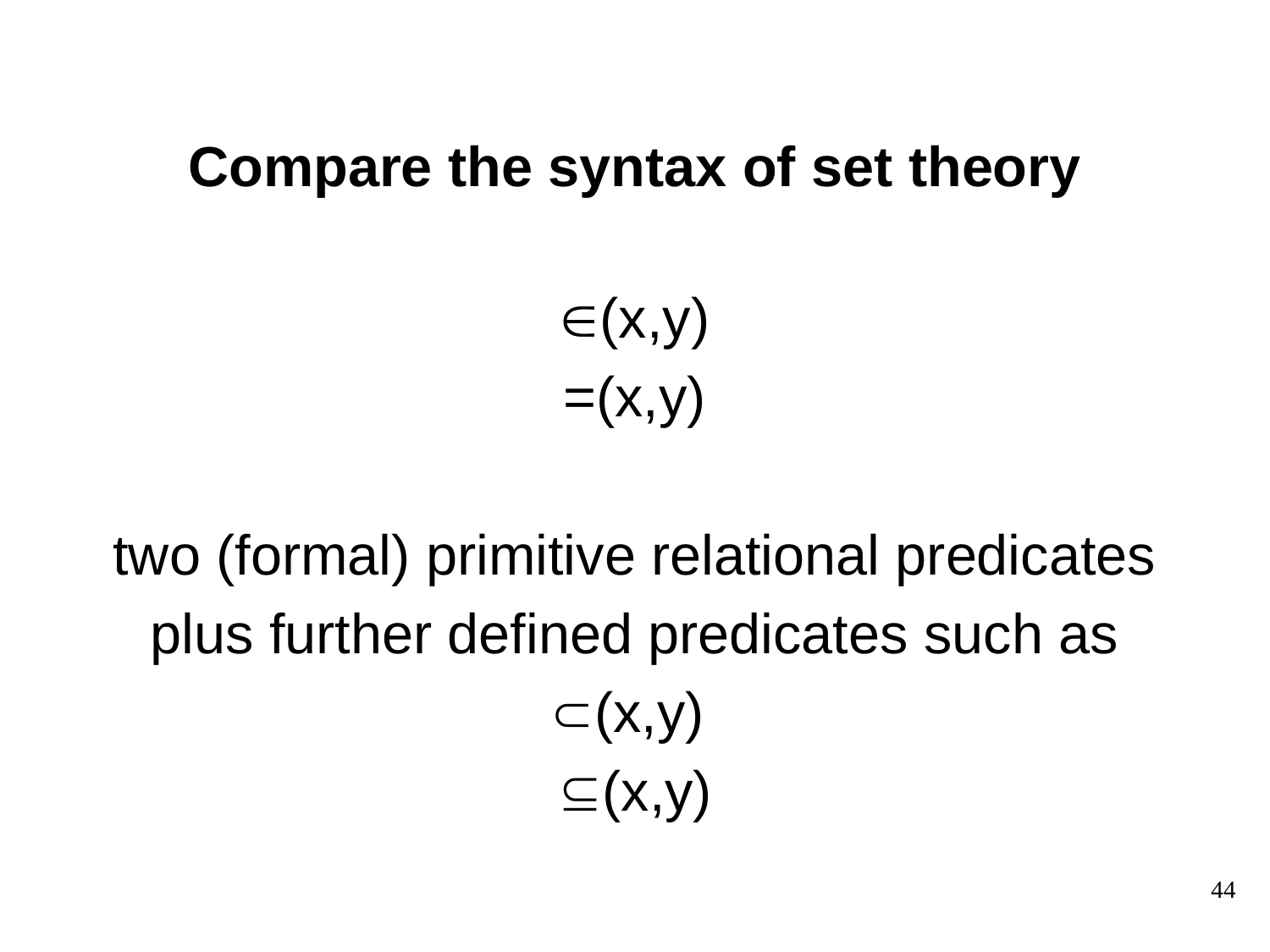

# Compare the syntax of set theory
∈(x,y)
=(x,y)

two (formal) primitive relational predicates
plus further defined predicates such as
⊂(x,y)
⊆(x,y)
44